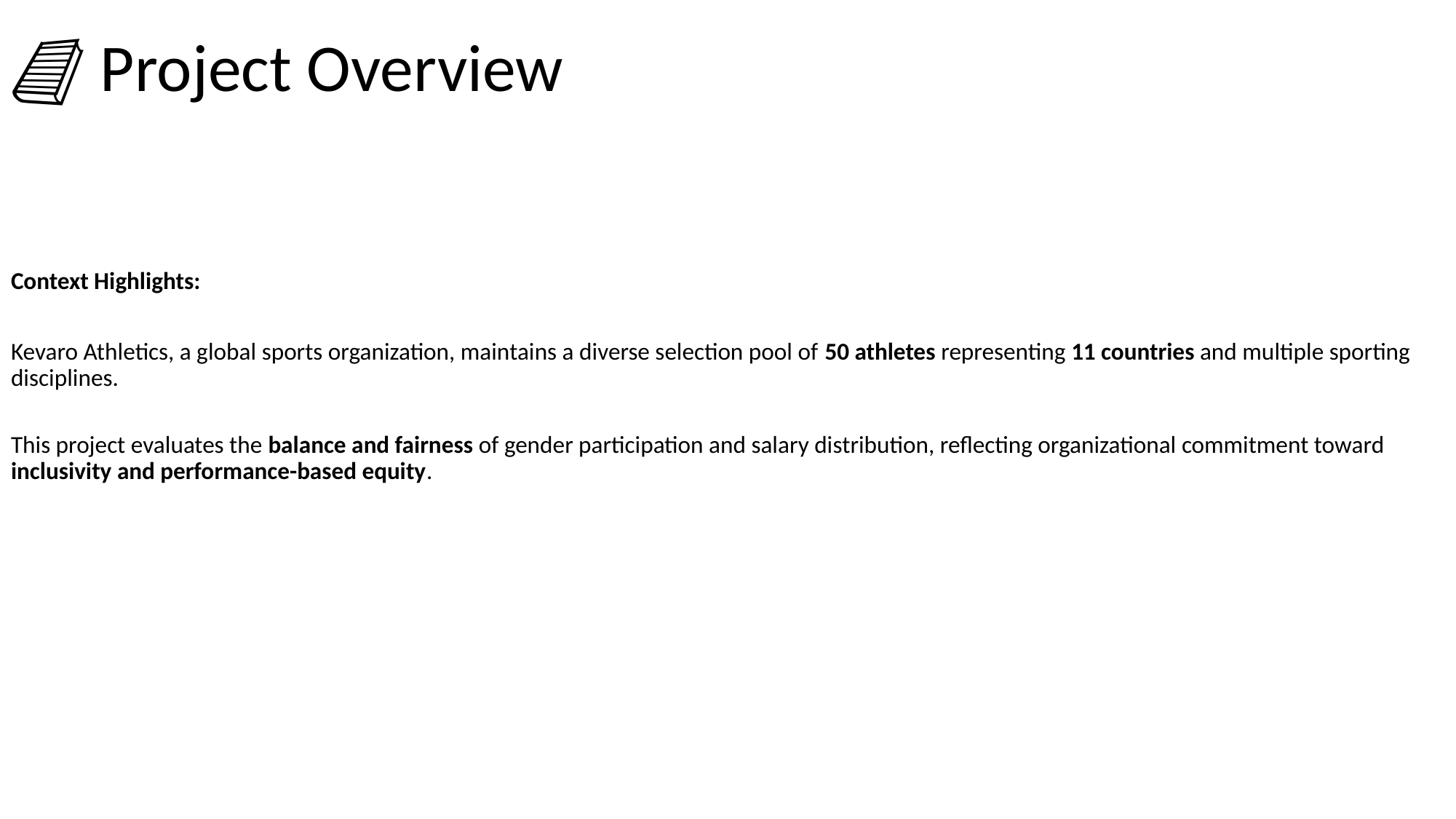

# 📘 Project Overview
Context Highlights:
Kevaro Athletics, a global sports organization, maintains a diverse selection pool of 50 athletes representing 11 countries and multiple sporting disciplines.
This project evaluates the balance and fairness of gender participation and salary distribution, reflecting organizational commitment toward inclusivity and performance-based equity.